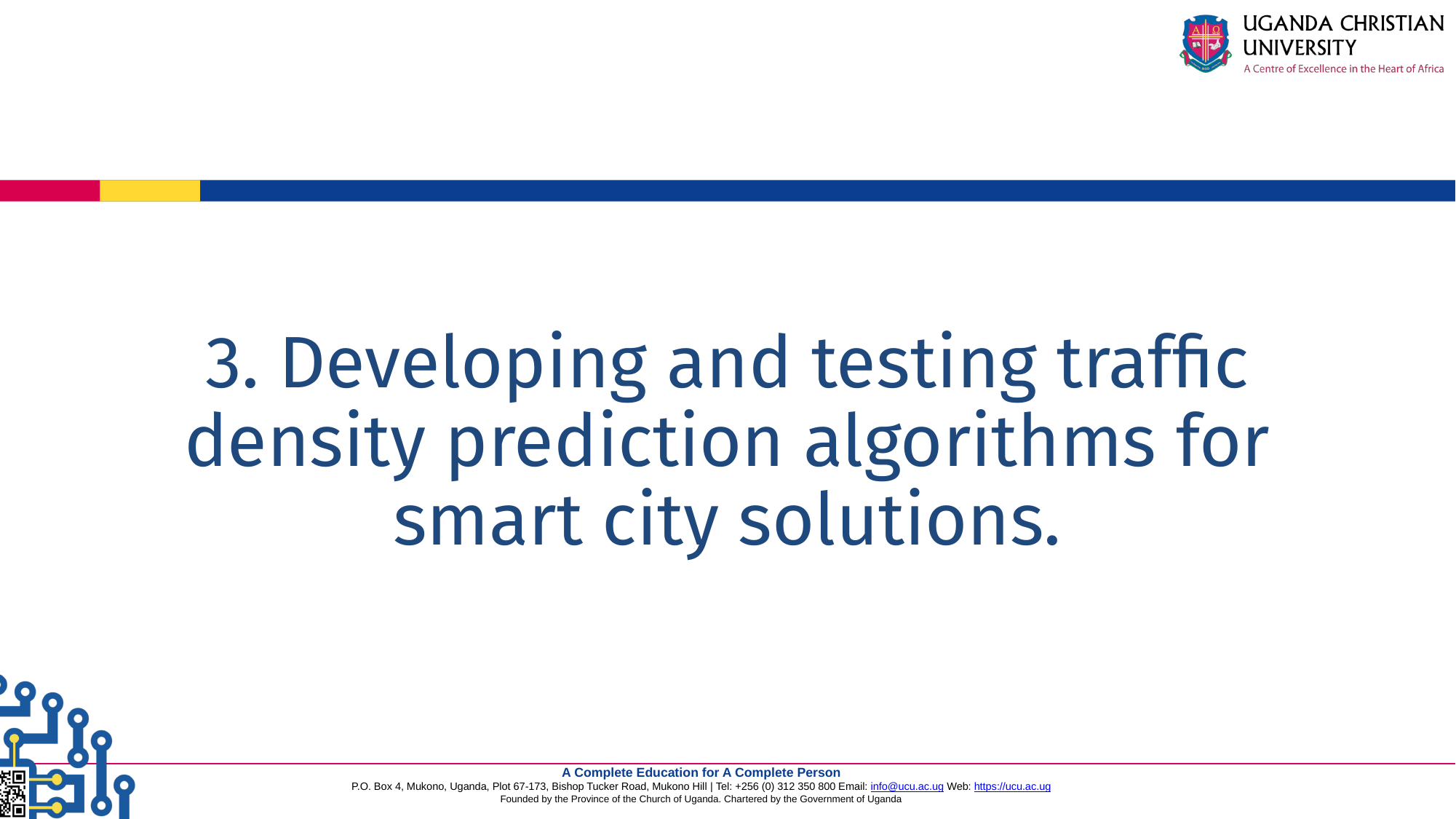

# 3. Developing and testing traffic density prediction algorithms for smart city solutions.